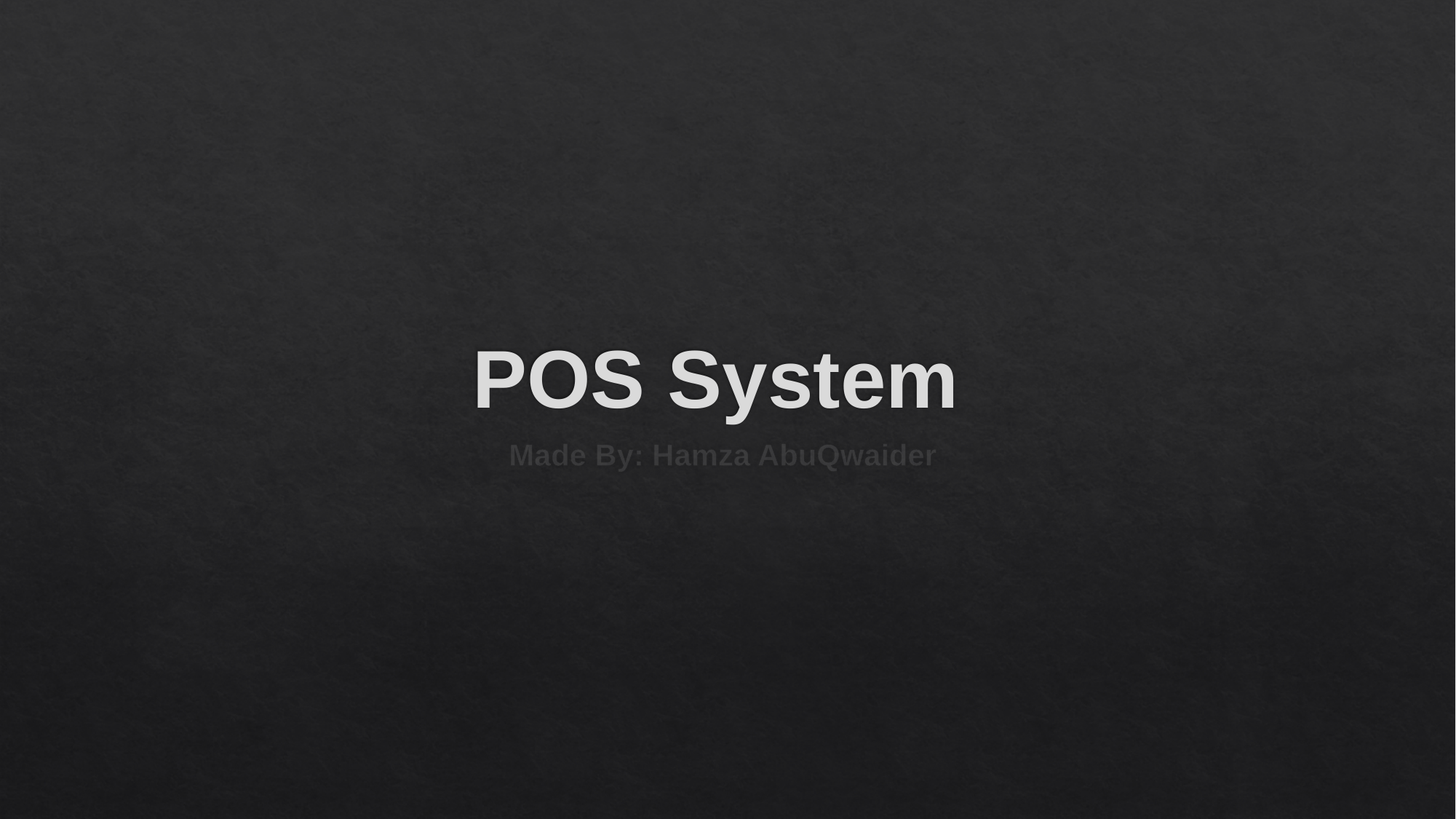

# POS System
Made By: Hamza AbuQwaider